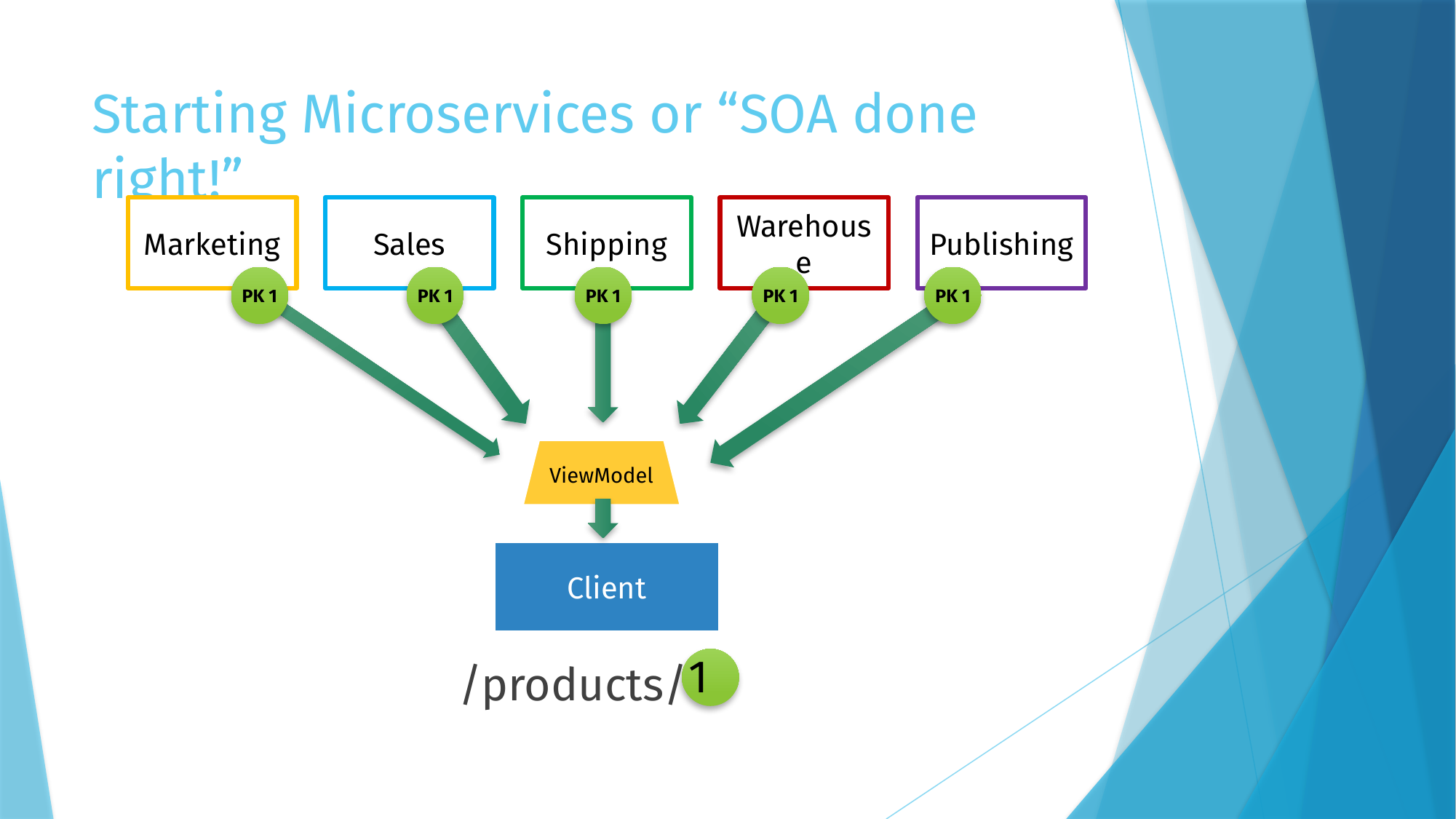

# Starting Microservices or “SOA done right!”
Marketing
Sales
Shipping
Warehouse
Publishing

PK 1
PK 1
PK 1
PK 1
PK 1

ViewModel

Client

1
/products/